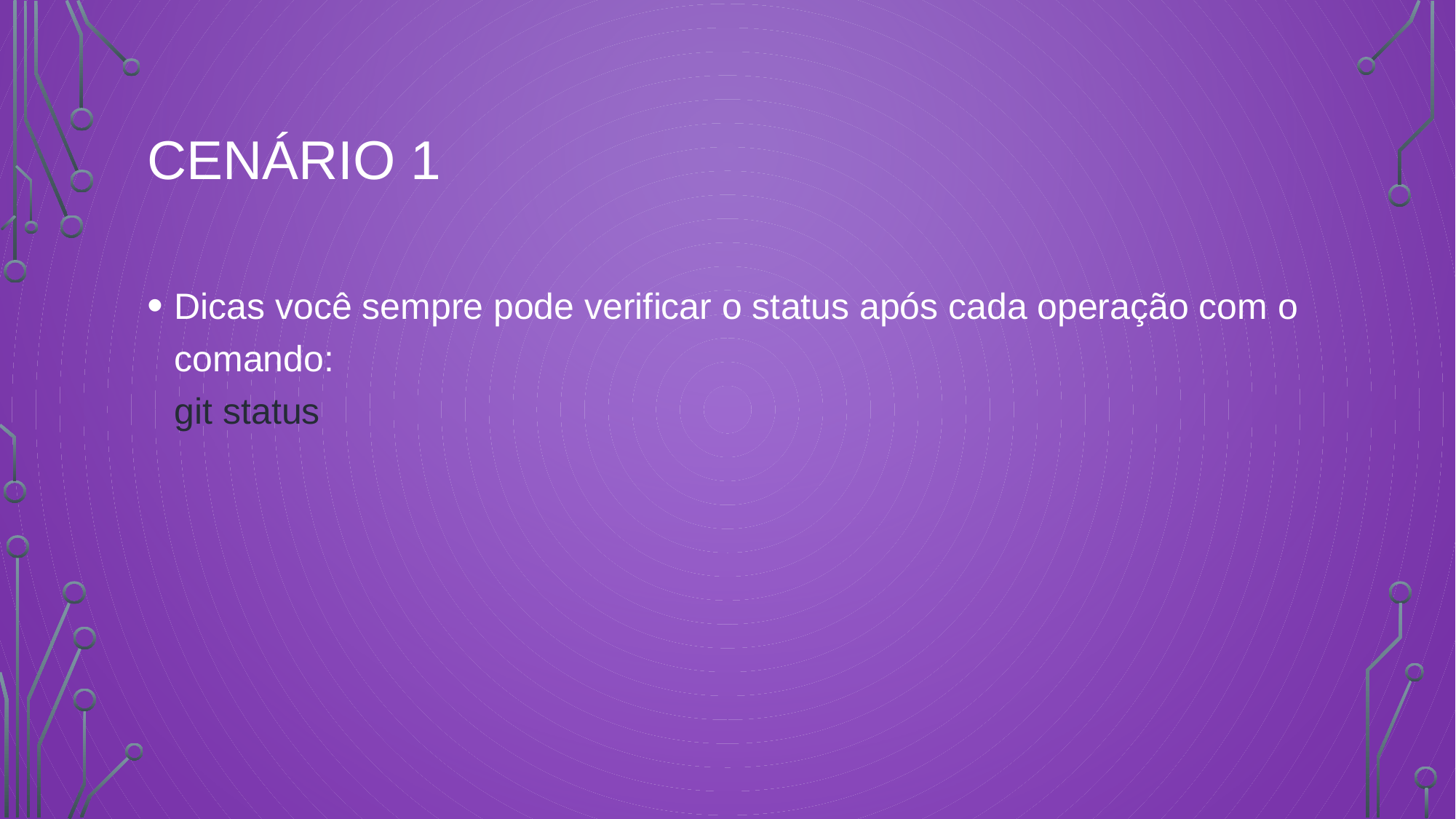

# Cenário 1
Dicas você sempre pode verificar o status após cada operação com o comando:
git status